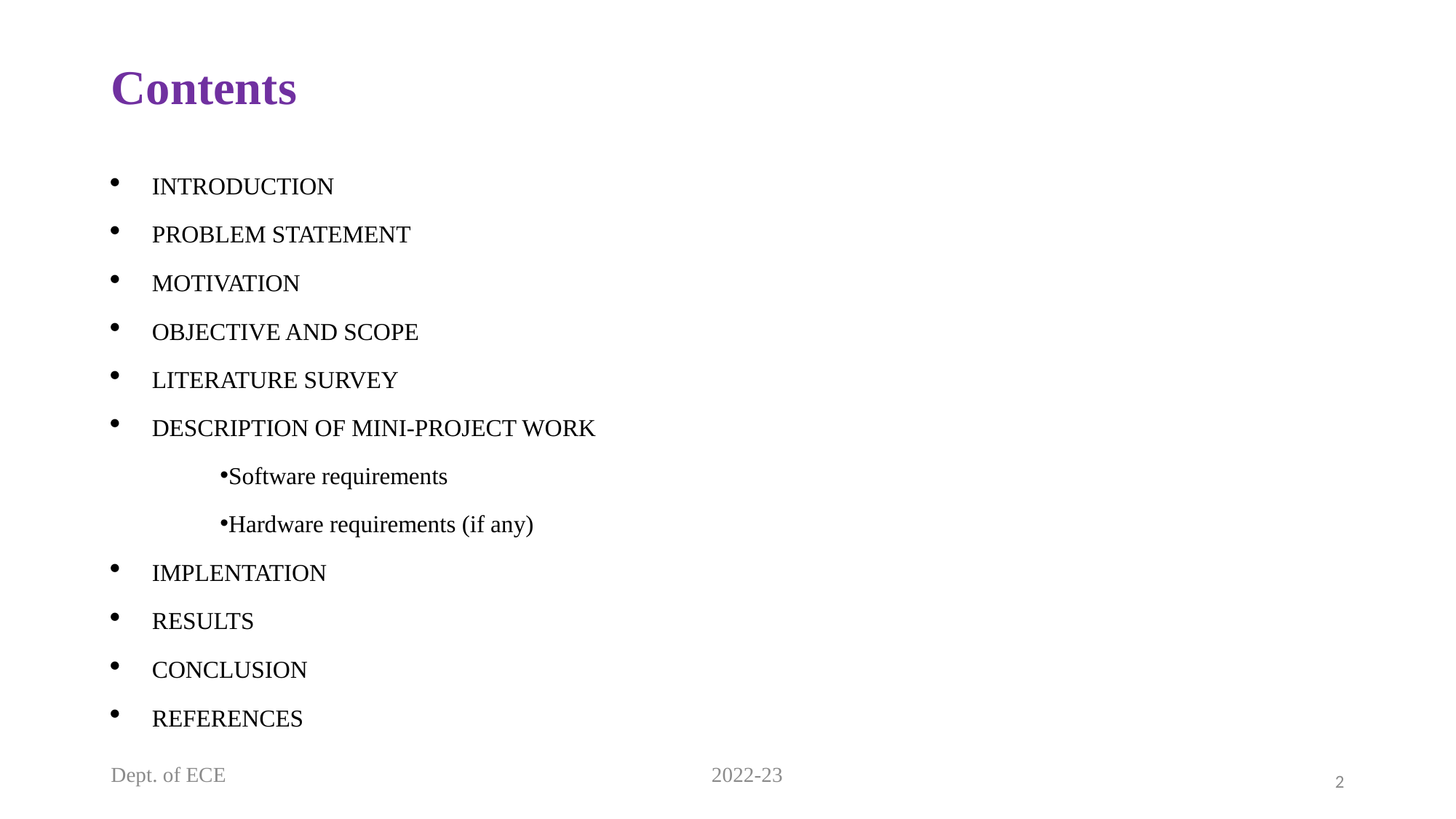

# Contents
INTRODUCTION
PROBLEM STATEMENT
MOTIVATION
OBJECTIVE AND SCOPE
LITERATURE SURVEY
DESCRIPTION OF MINI-PROJECT WORK
Software requirements
Hardware requirements (if any)
IMPLENTATION
RESULTS
CONCLUSION
REFERENCES
Dept. of ECE                                                                                            2022-23
2